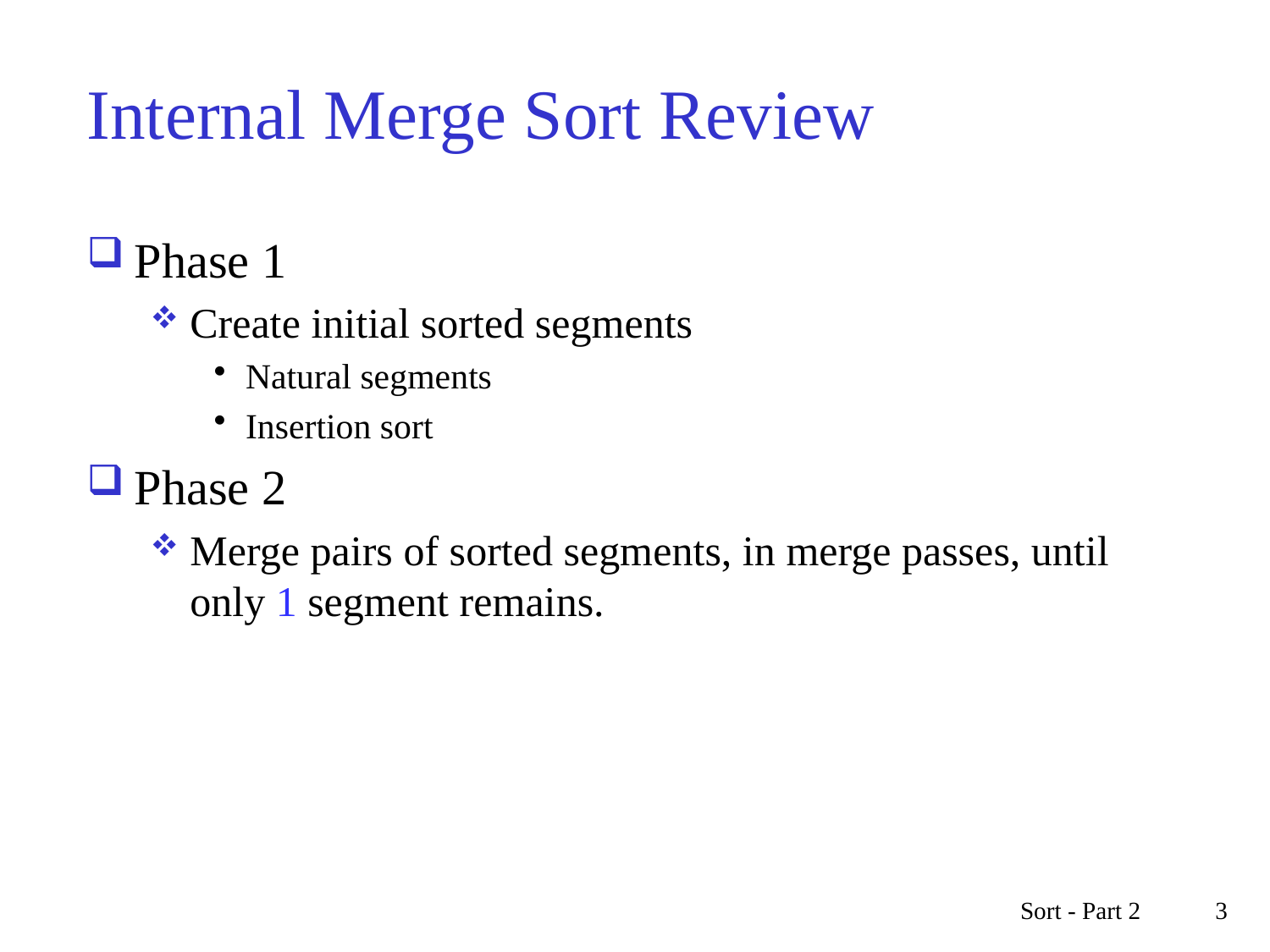

# Internal Merge Sort Review
Phase 1
Create initial sorted segments
Natural segments
Insertion sort
Phase 2
Merge pairs of sorted segments, in merge passes, until only 1 segment remains.
Sort - Part 2
3